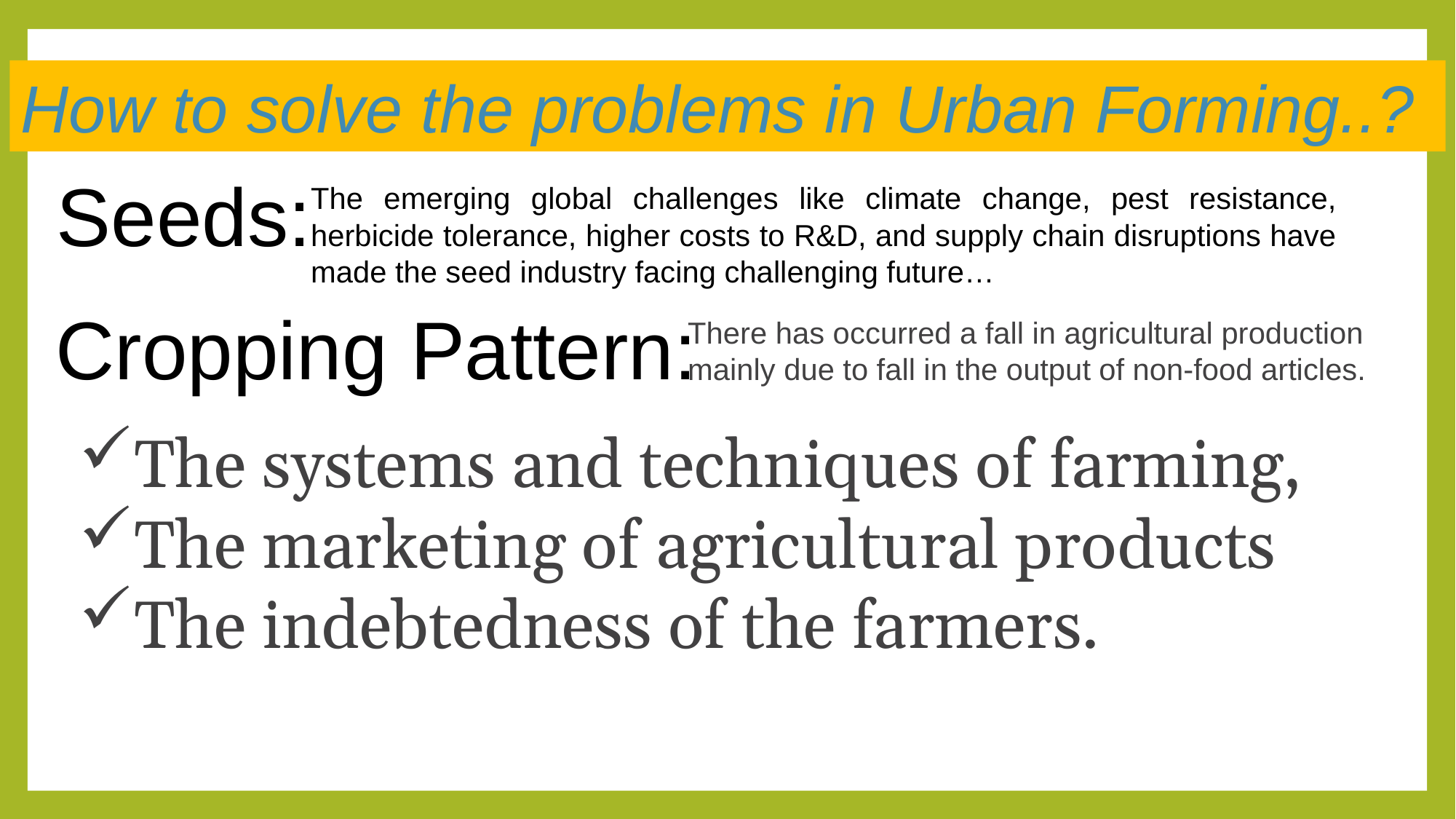

How to solve the problems in Urban Forming..?
Seeds:

The emerging global challenges like climate change, pest resistance, herbicide tolerance, higher costs to R&D, and supply chain disruptions have made the seed industry facing challenging future…
Cropping Pattern:
There has occurred a fall in agricultural production
mainly due to fall in the output of non-food articles.
The systems and techniques of farming,
The marketing of agricultural products
The indebtedness of the farmers.